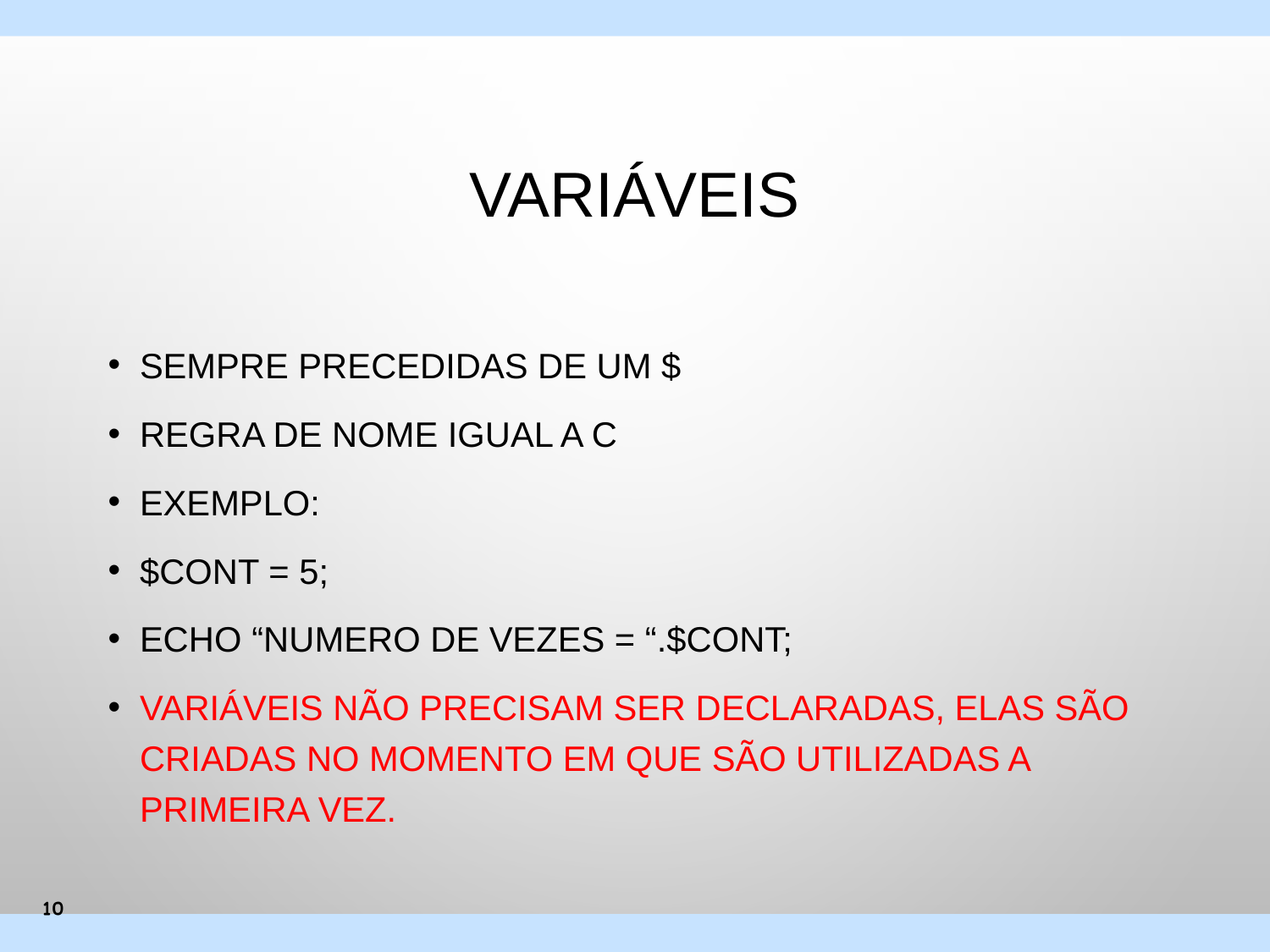

# Variáveis
Sempre precedidas de um $
Regra de nome igual a C
Exemplo:
$cont = 5;
Echo “numero de vezes = “.$cont;
Variáveis não precisam ser declaradas, elas são criadas no momento em que são utilizadas a primeira vez.
10